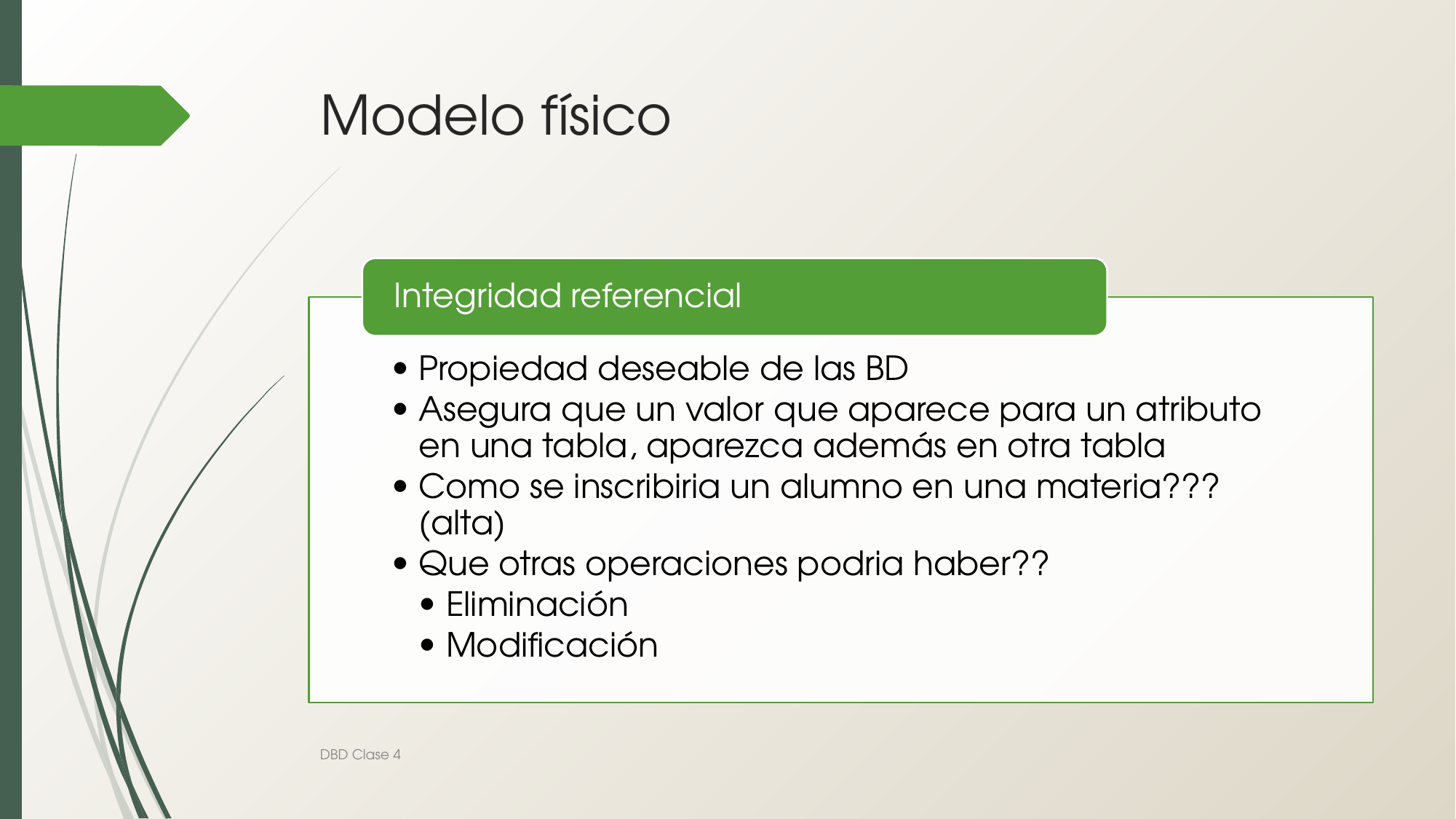

# Modelo físico

Integridad referencial

Propiedad deseable de las BD
Asegura que un valor que aparece para un atributo en una tabla, aparezca además en otra tabla
Como se inscribiria un alumno en una materia???  (alta)
Que otras operaciones podria haber??
Eliminación
Modificación
DBD Clase 4